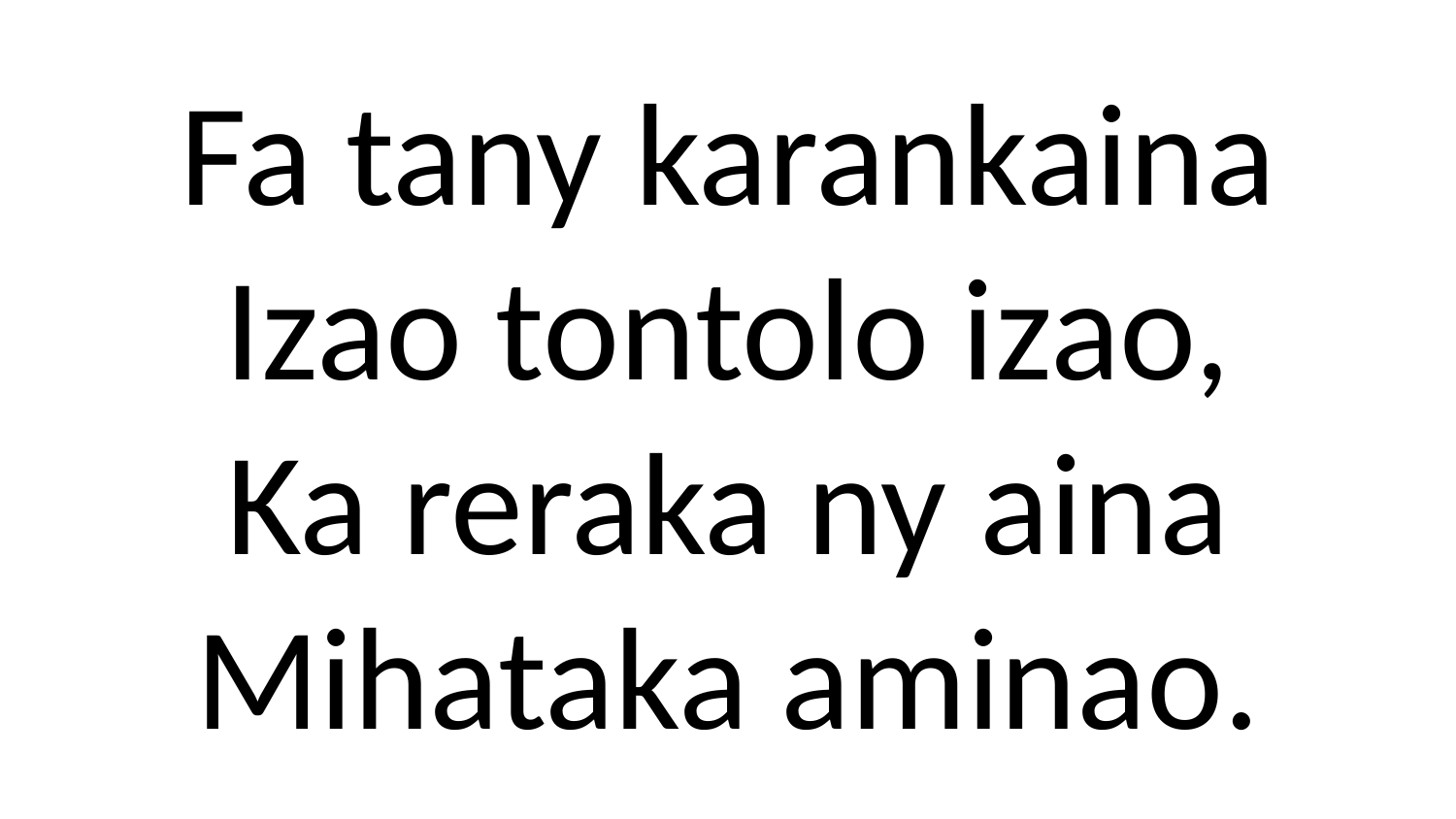

# Fa tany karankaina Izao tontolo izao, Ka reraka ny aina Mihataka aminao.